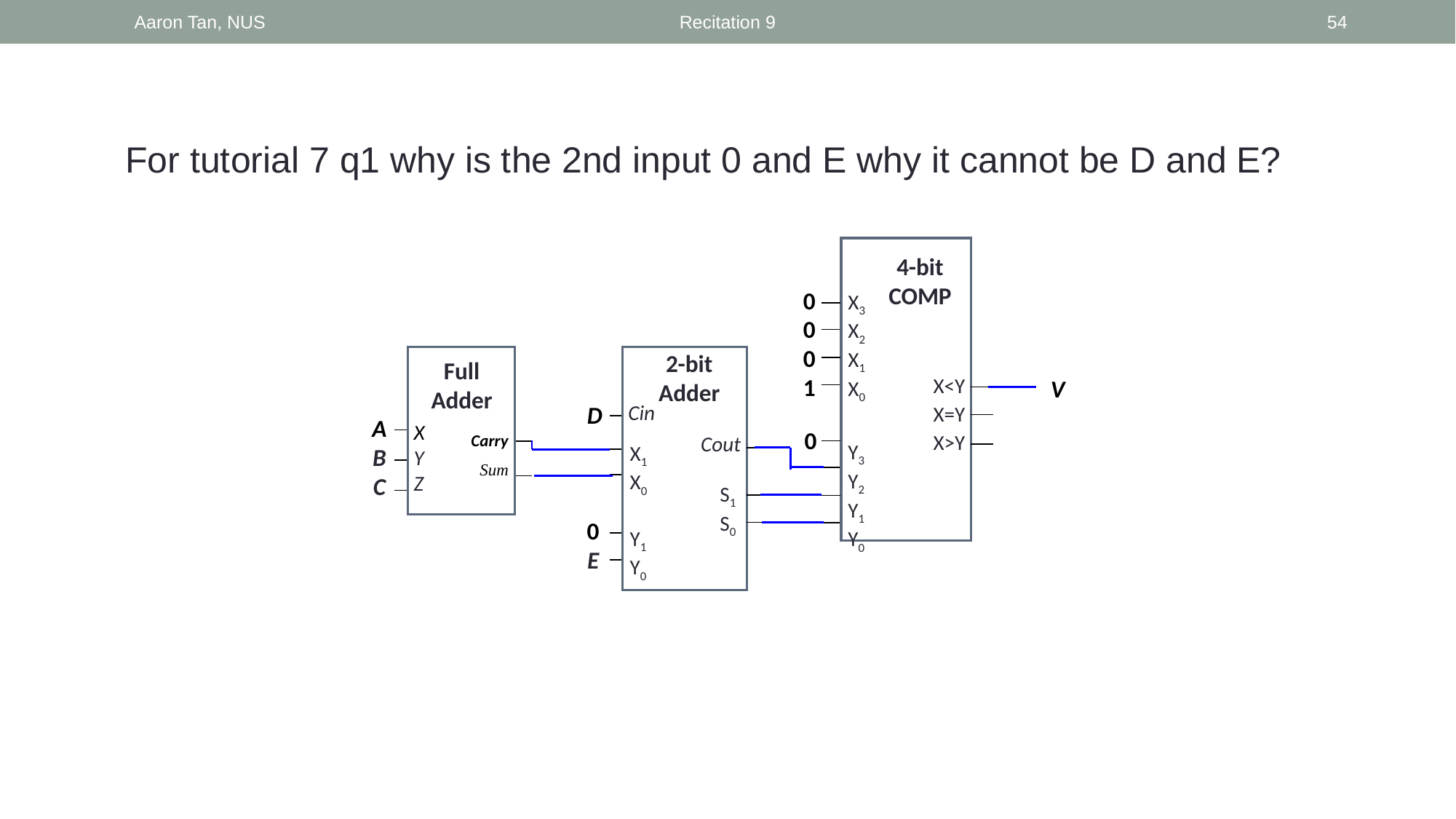

Aaron Tan, NUS
Recitation 9
54
For tutorial 7 q1 why is the 2nd input 0 and E why it cannot be D and E?

4-bit
COMP
X3
X2
X1
X0

Y3
Y2
Y1
Y0
X<Y
X=Y
X>Y

Full
Adder
X
Y
Z
Carry
Sum
V
A
B
C
0
E

2-bit
Adder
Cin
Cout
X1
X0

Y1
Y0
S1
S0

D
0
0
0
1
0